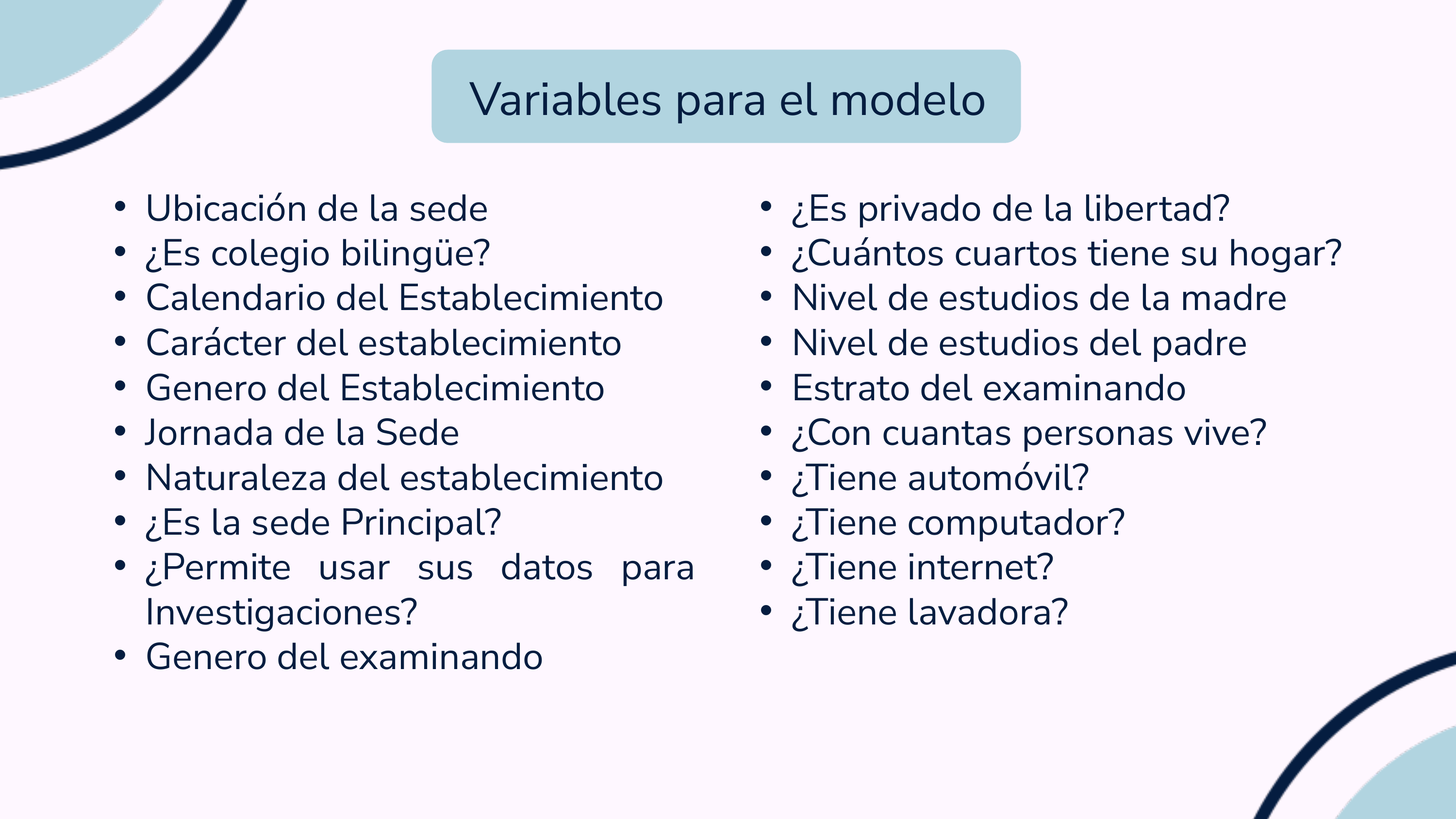

Variables para el modelo
Ubicación de la sede
¿Es colegio bilingüe?
Calendario del Establecimiento
Carácter del establecimiento
Genero del Establecimiento
Jornada de la Sede
Naturaleza del establecimiento
¿Es la sede Principal?
¿Permite usar sus datos para Investigaciones?
Genero del examinando

¿Es privado de la libertad?
¿Cuántos cuartos tiene su hogar?
Nivel de estudios de la madre
Nivel de estudios del padre
Estrato del examinando
¿Con cuantas personas vive?
¿Tiene automóvil?
¿Tiene computador?
¿Tiene internet?
¿Tiene lavadora?